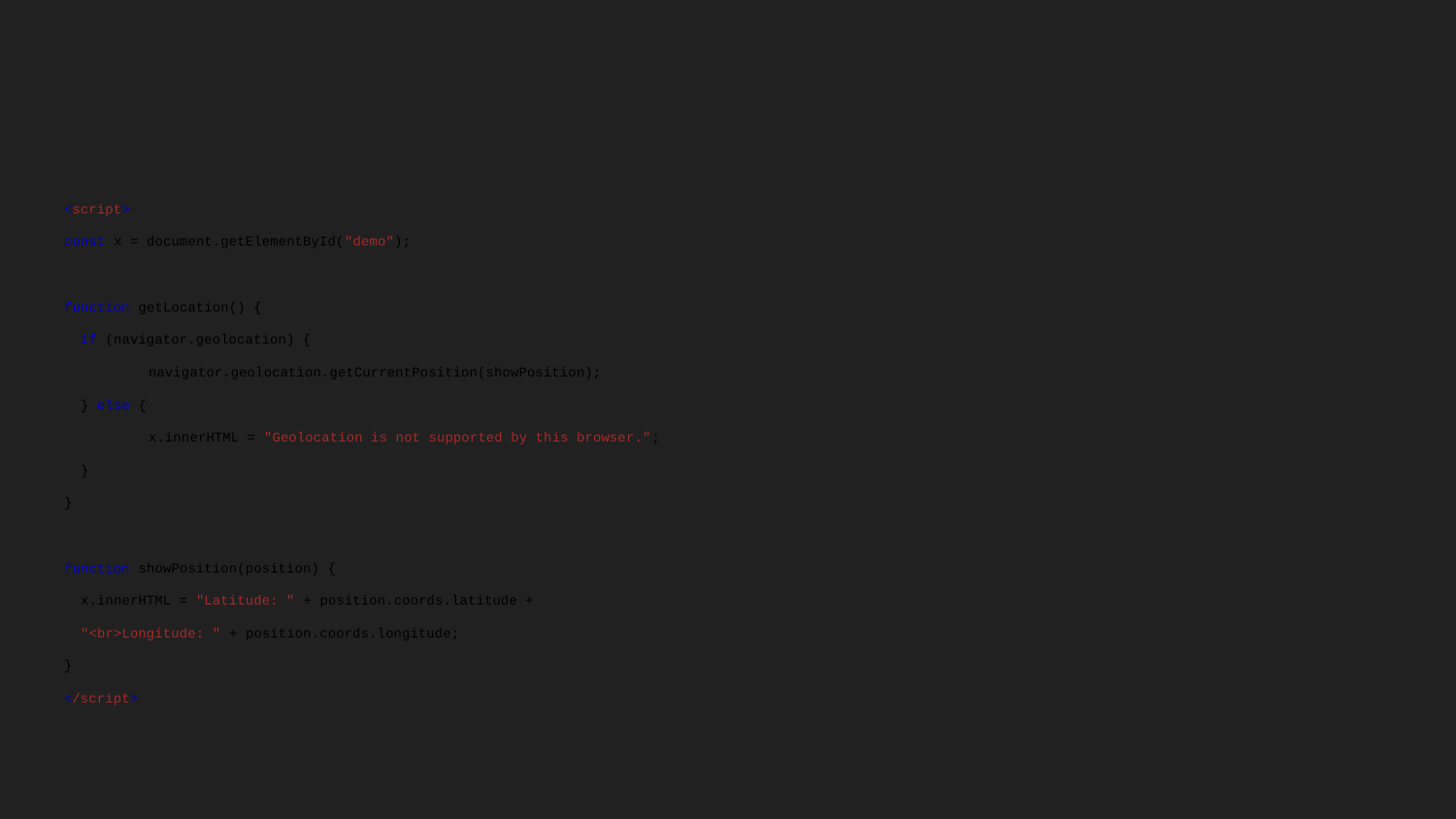

#
<script>
const x = document.getElementById("demo");

function getLocation() {
  if (navigator.geolocation) {
	navigator.geolocation.getCurrentPosition(showPosition);
  } else {
	x.innerHTML = "Geolocation is not supported by this browser.";
  }
}

function showPosition(position) {
  x.innerHTML = "Latitude: " + position.coords.latitude +
  "<br>Longitude: " + position.coords.longitude;
}
</script>